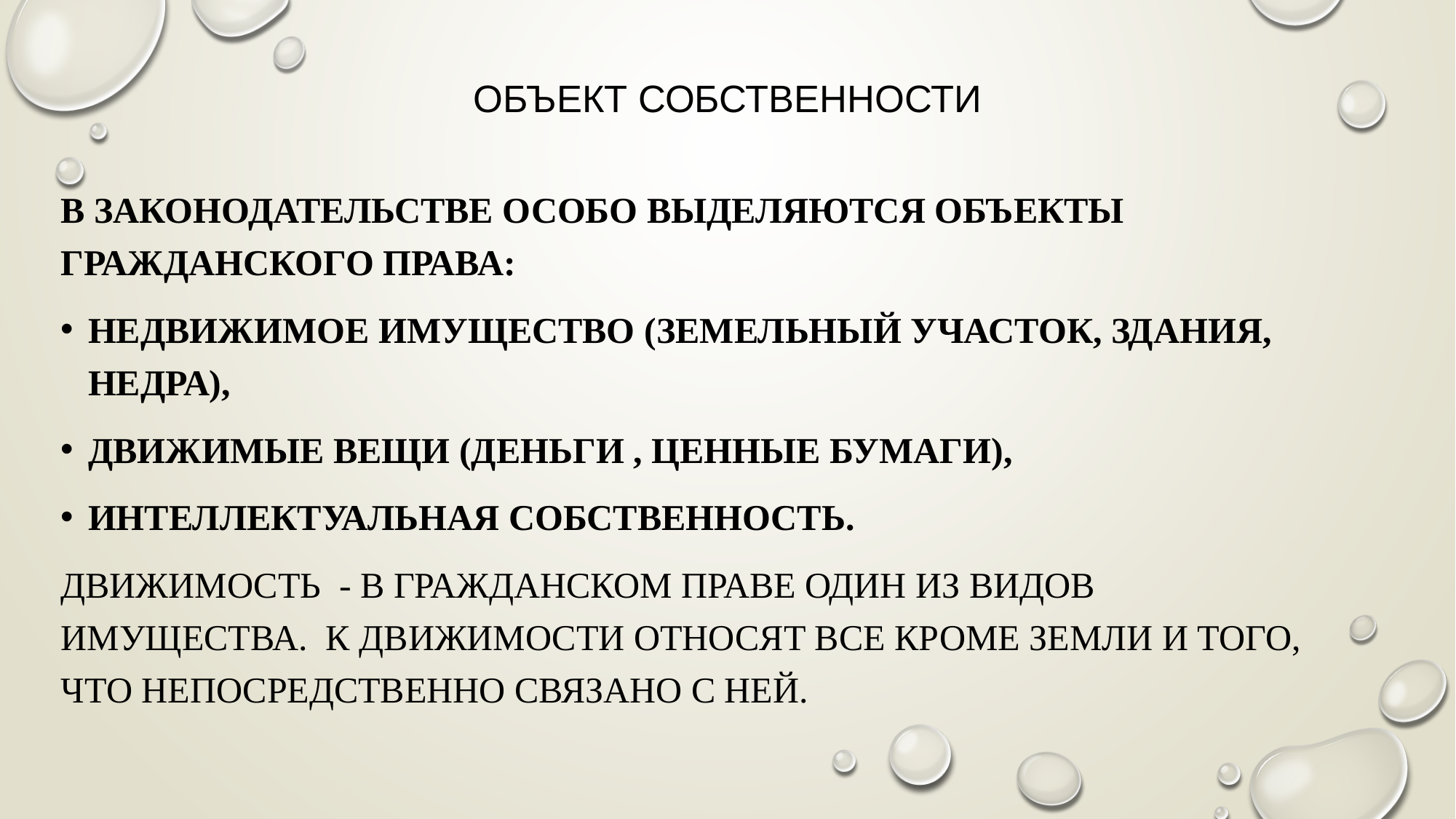

# Объект собственности
В законодательстве особо выделяются ОБЪЕКТЫ гражданского права:
недвижимое имущество (земельный участок, здания, недра),
движимые вещи (деньги , ценные бумаги),
интеллектуальная собственность.
Движимость  - в гражданском праве один из видов имущества.  К Движимости относят все кроме земли и того, что непосредственно связано с ней.